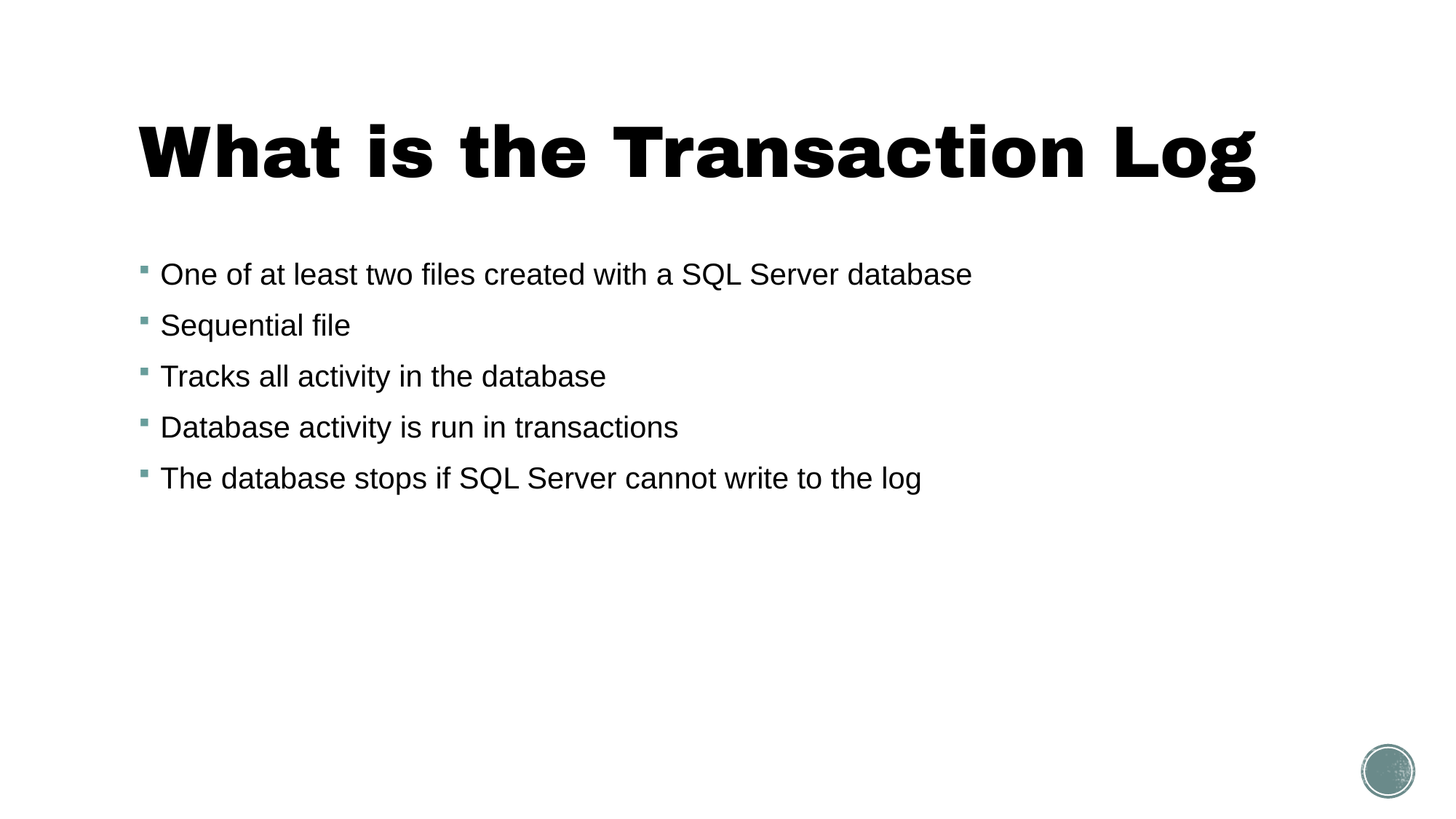

# What is the Transaction Log
One of at least two files created with a SQL Server database
Sequential file
Tracks all activity in the database
Database activity is run in transactions
The database stops if SQL Server cannot write to the log